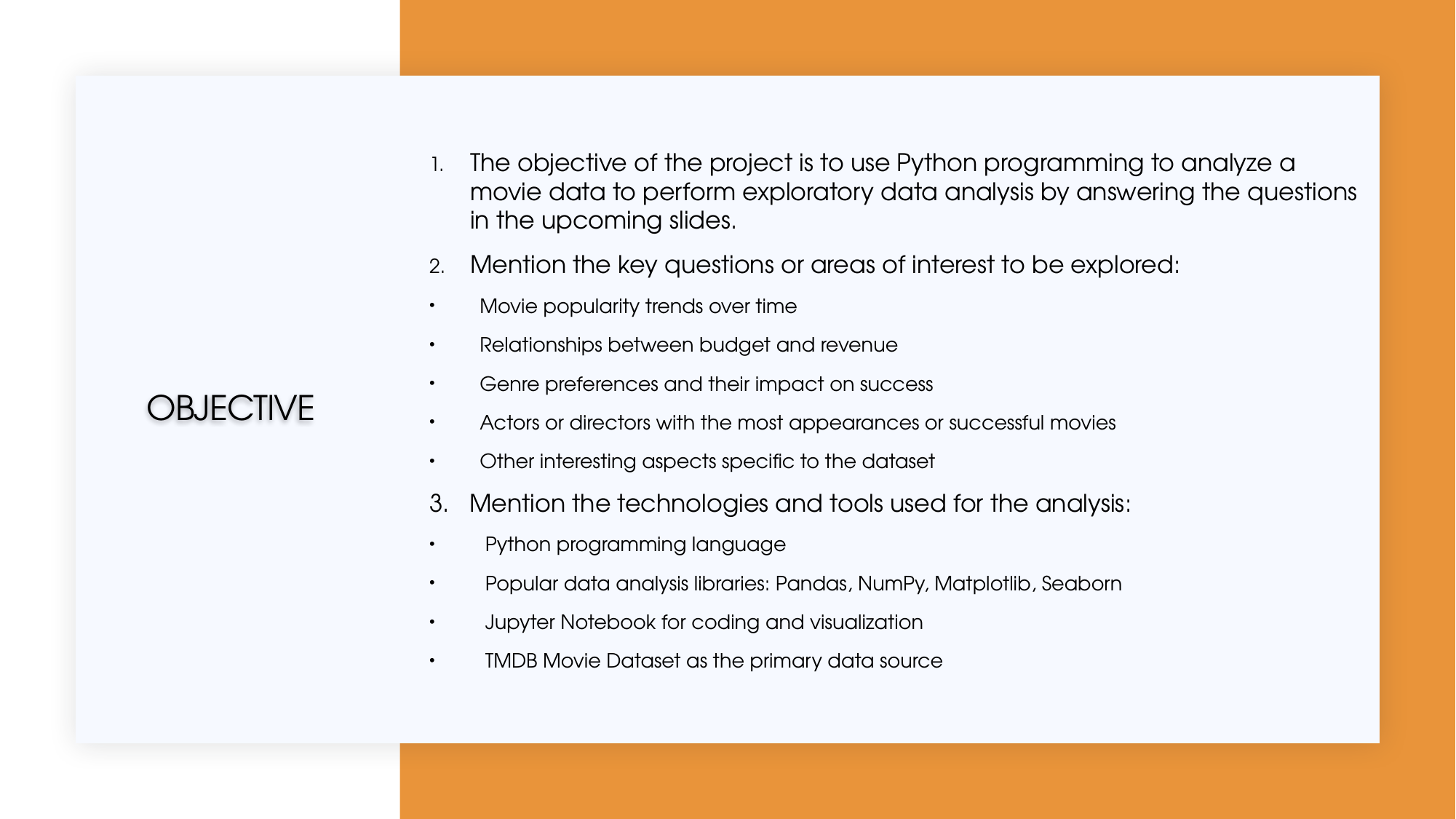

The objective of the project is to use Python programming to analyze a movie data to perform exploratory data analysis by answering the questions in the upcoming slides.
Mention the key questions or areas of interest to be explored:
   Movie popularity trends over time
   Relationships between budget and revenue
   Genre preferences and their impact on success
   Actors or directors with the most appearances or successful movies
   Other interesting aspects specific to the dataset
3.   Mention the technologies and tools used for the analysis:
    Python programming language
    Popular data analysis libraries: Pandas, NumPy, Matplotlib, Seaborn
    Jupyter Notebook for coding and visualization
    TMDB Movie Dataset as the primary data source
Objective